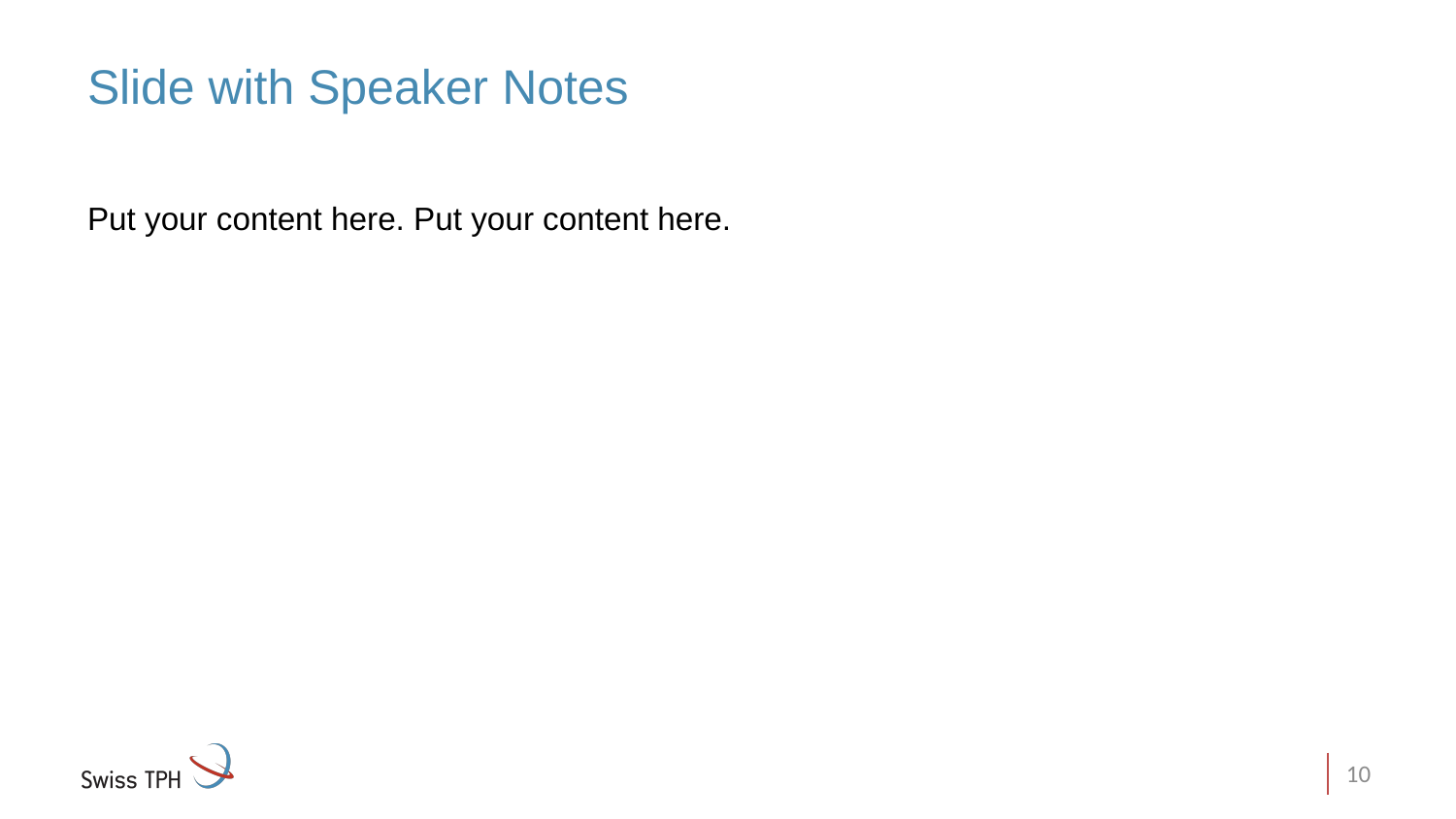

# Slide with Speaker Notes
Put your content here. Put your content here.